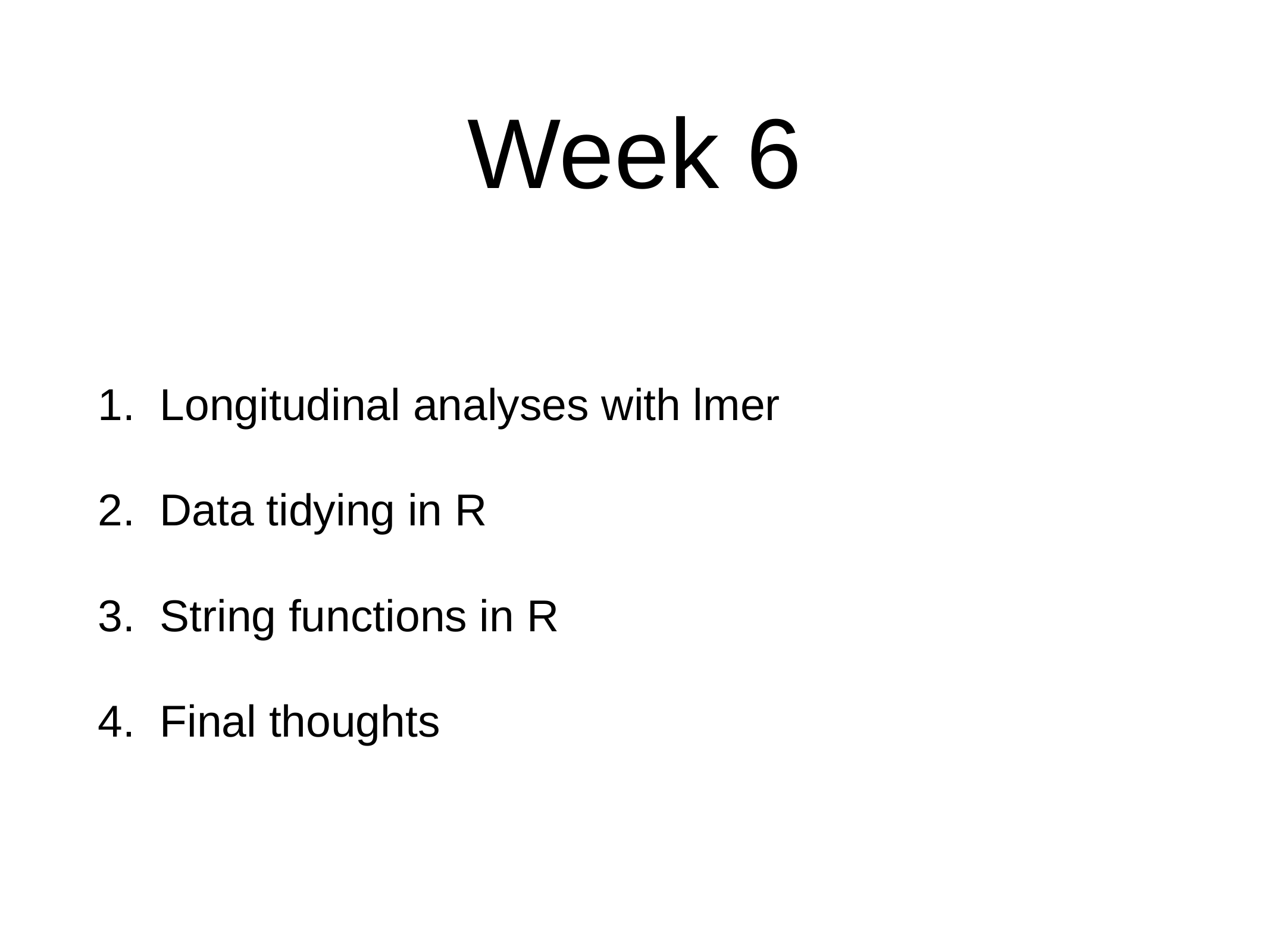

# Week 6
Longitudinal analyses with lmer
Data tidying in R
String functions in R
Final thoughts